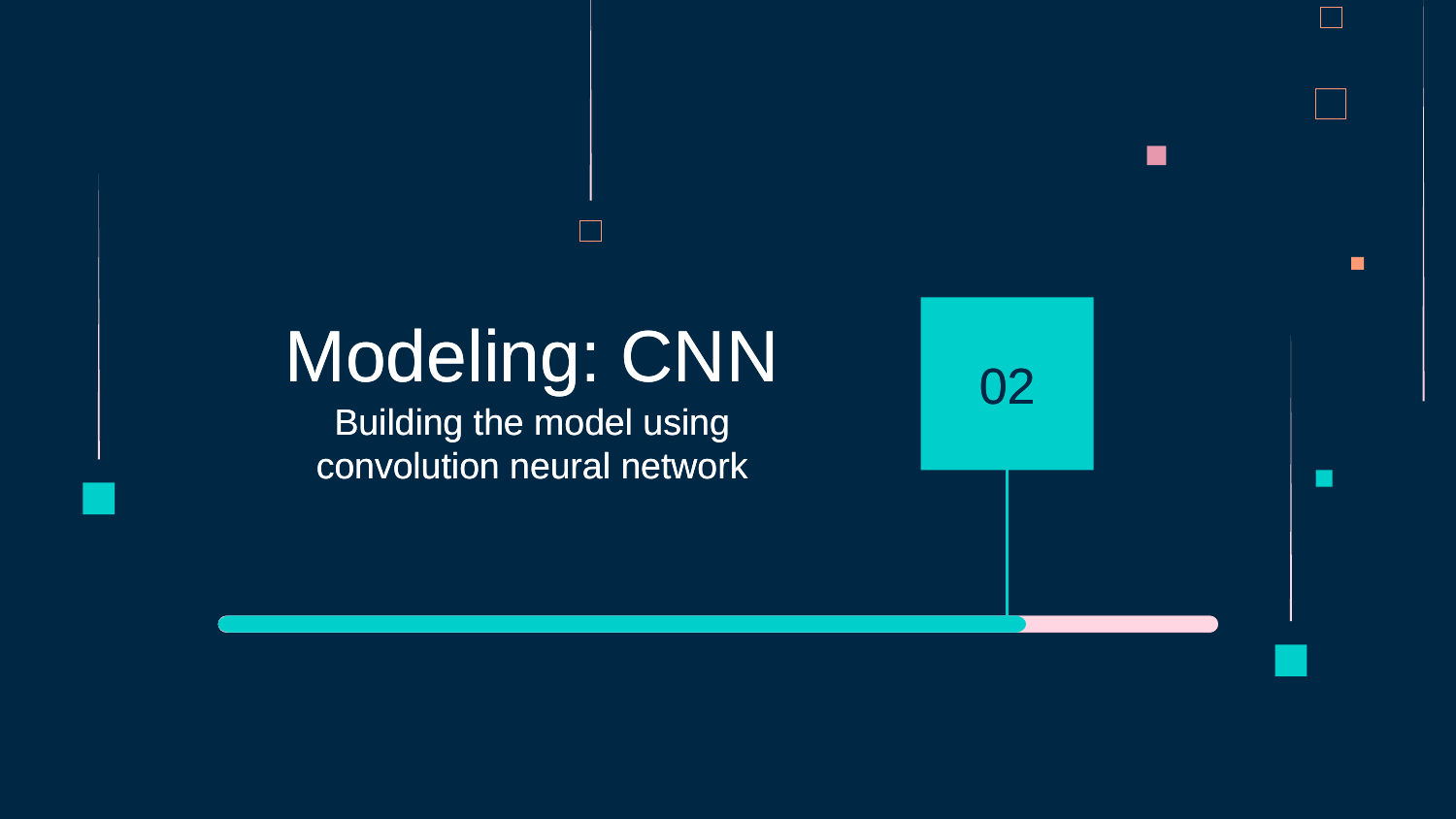

Building the model using convolution neural network
# Modeling: CNN
Modeling: CNN

02
02
Building the model using convolution neural network